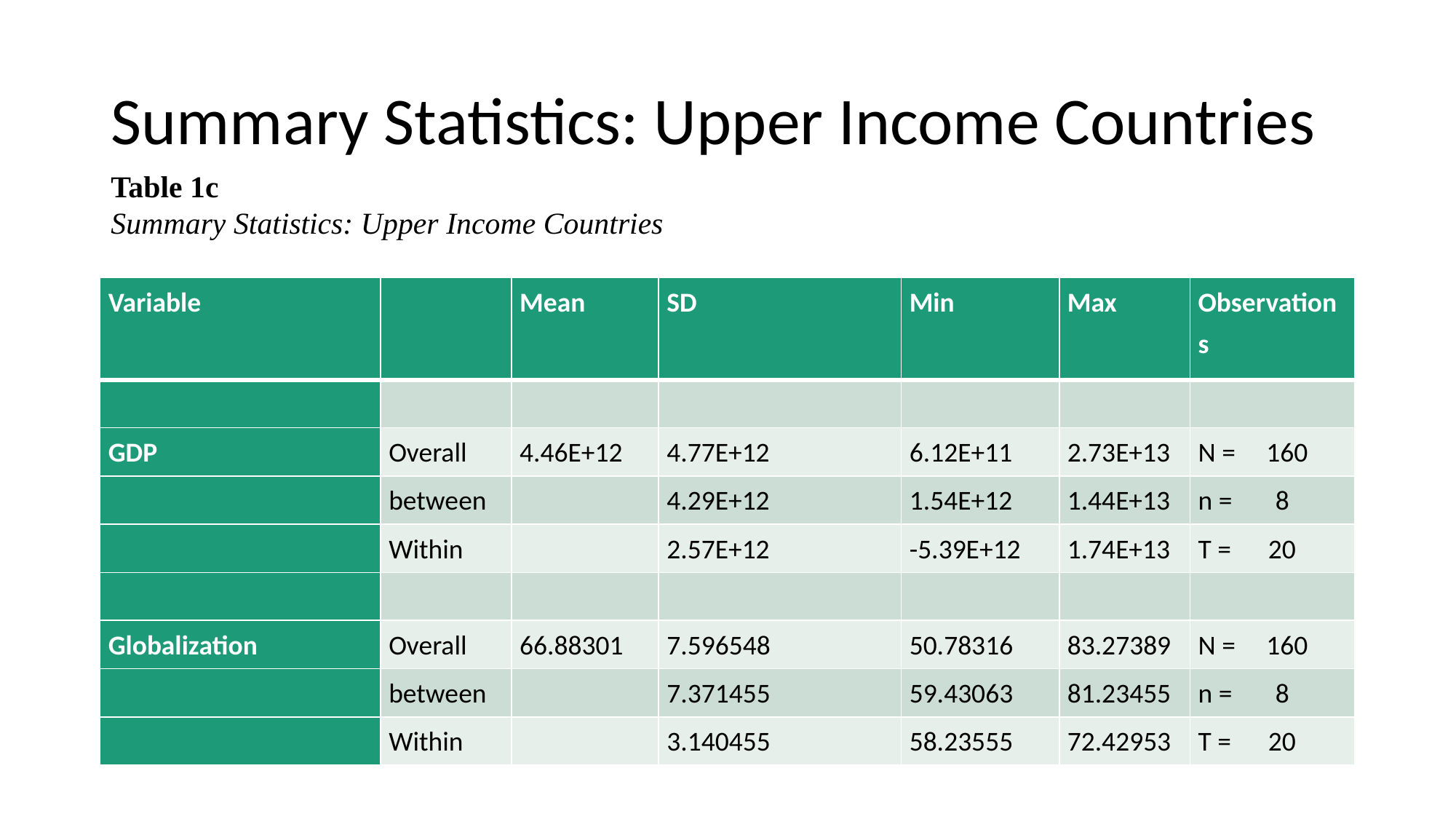

# Summary Statistics: Upper Income Countries
Table 1c
Summary Statistics: Upper Income Countries
| Variable |  | Mean | SD | Min | Max | Observations |
| --- | --- | --- | --- | --- | --- | --- |
|  |  |  |  |  |  |  |
| GDP | Overall | 4.46E+12 | 4.77E+12 | 6.12E+11 | 2.73E+13 | N = 160 |
|  | between |  | 4.29E+12 | 1.54E+12 | 1.44E+13 | n = 8 |
|  | Within |  | 2.57E+12 | -5.39E+12 | 1.74E+13 | T = 20 |
|  |  |  |  |  |  |  |
| Globalization | Overall | 66.88301 | 7.596548 | 50.78316 | 83.27389 | N = 160 |
|  | between |  | 7.371455 | 59.43063 | 81.23455 | n = 8 |
|  | Within |  | 3.140455 | 58.23555 | 72.42953 | T = 20 |